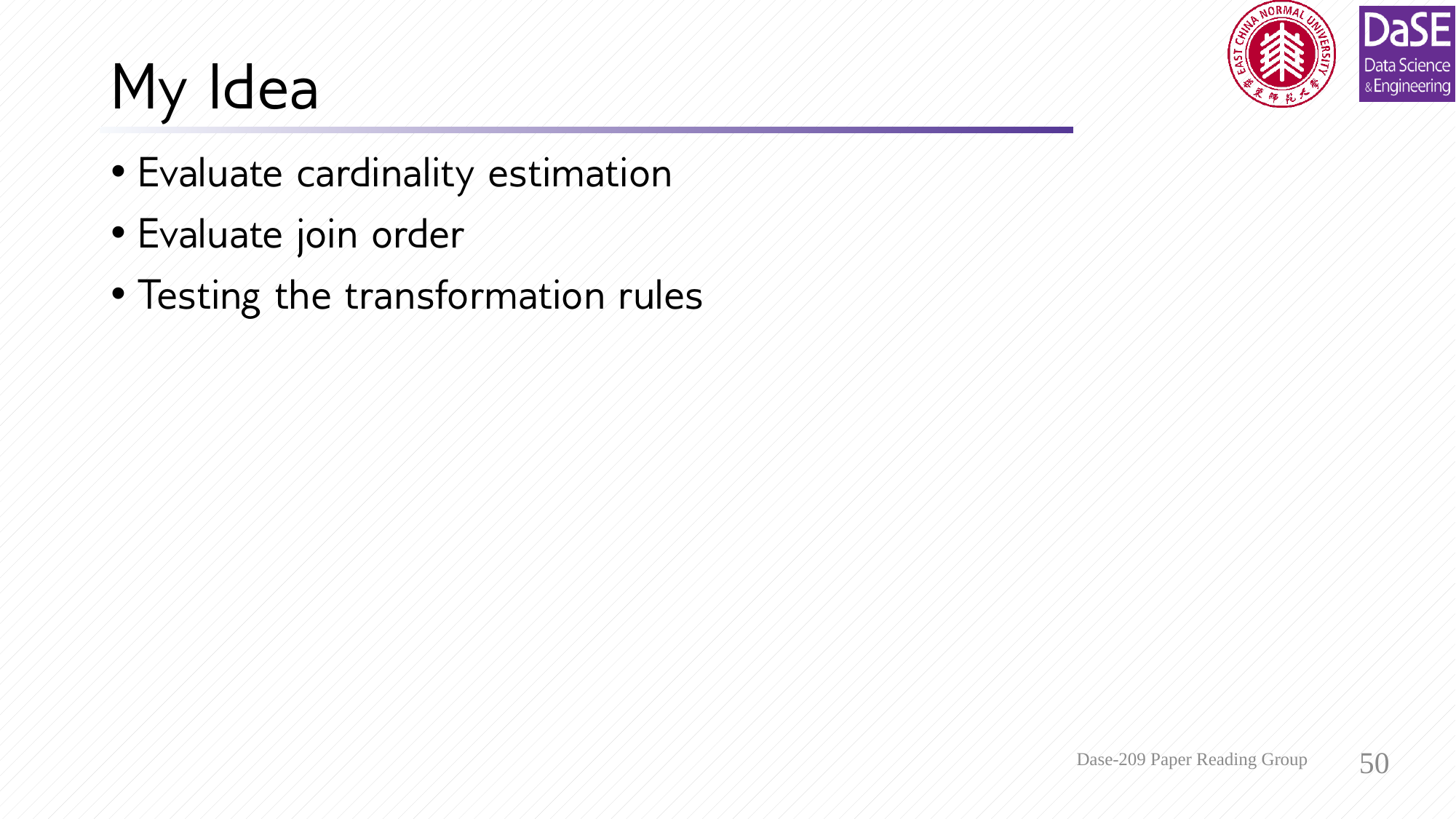

# My Idea
Evaluate cardinality estimation
Evaluate join order
Testing the transformation rules

Dase-209 Paper Reading Group